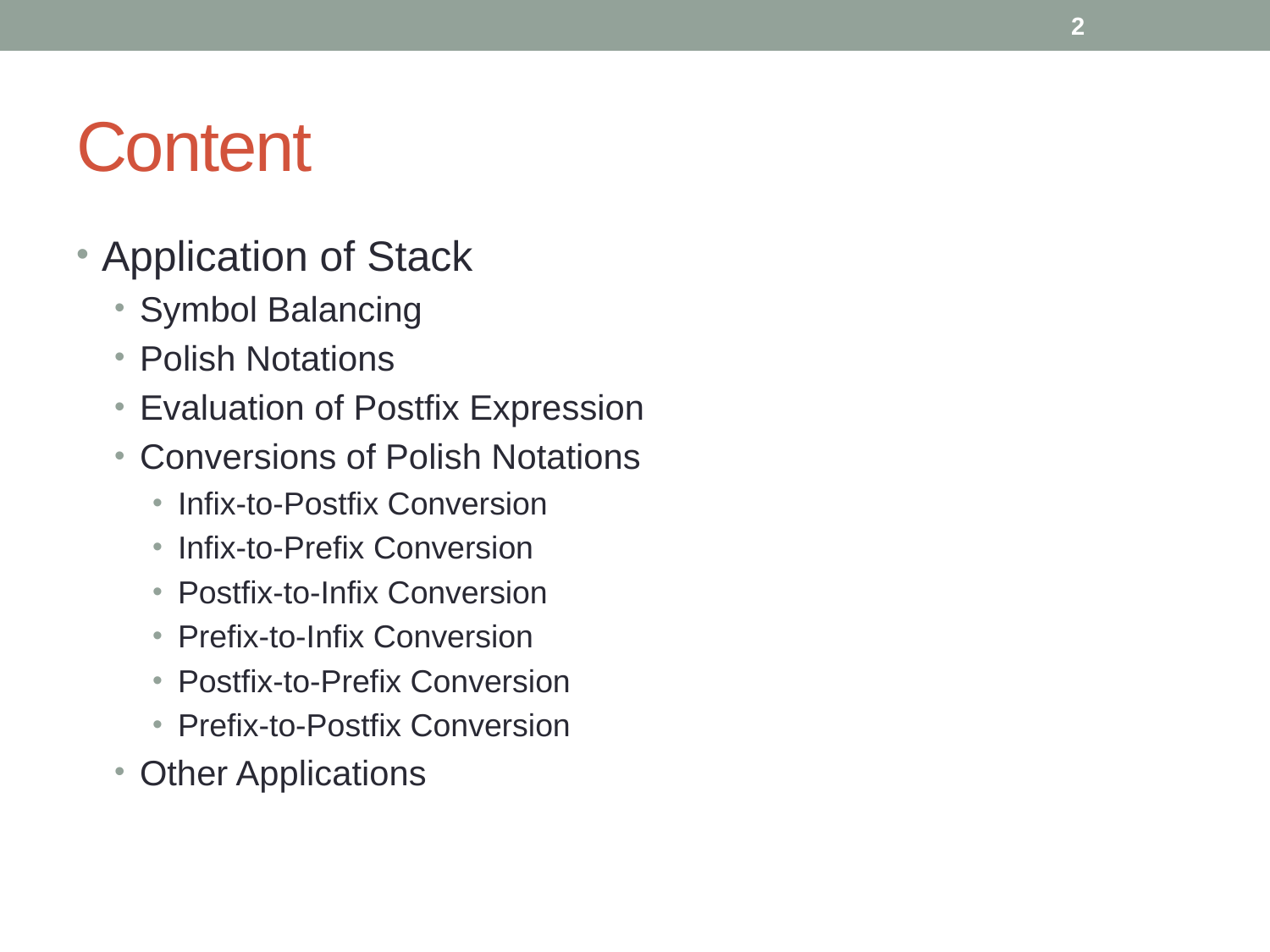

2
# Content
Application of Stack
Symbol Balancing
Polish Notations
Evaluation of Postfix Expression
Conversions of Polish Notations
Infix-to-Postfix Conversion
Infix-to-Prefix Conversion
Postfix-to-Infix Conversion
Prefix-to-Infix Conversion
Postfix-to-Prefix Conversion
Prefix-to-Postfix Conversion
Other Applications